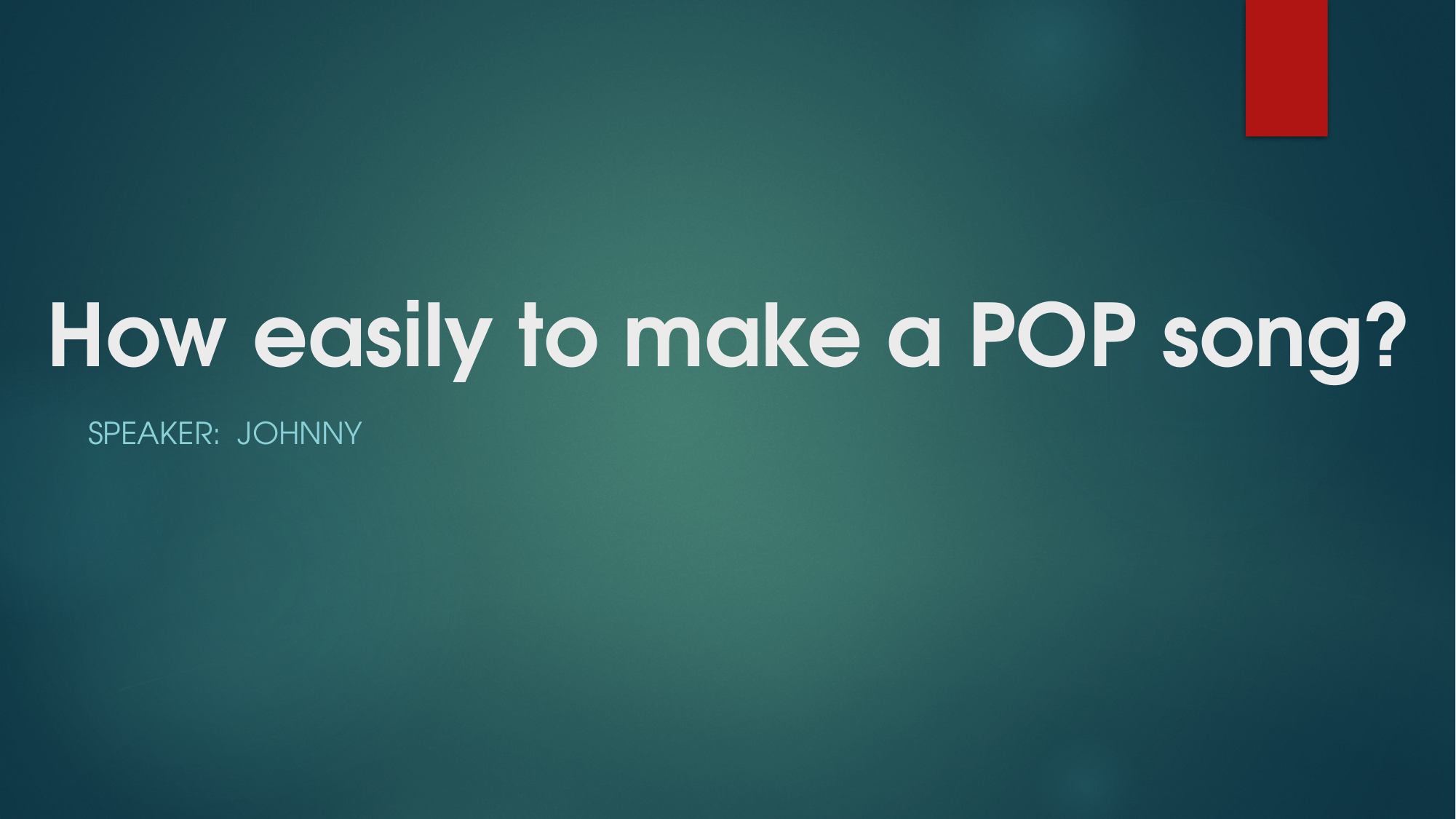

# How easily to make a POP song?
Speaker:  Johnny